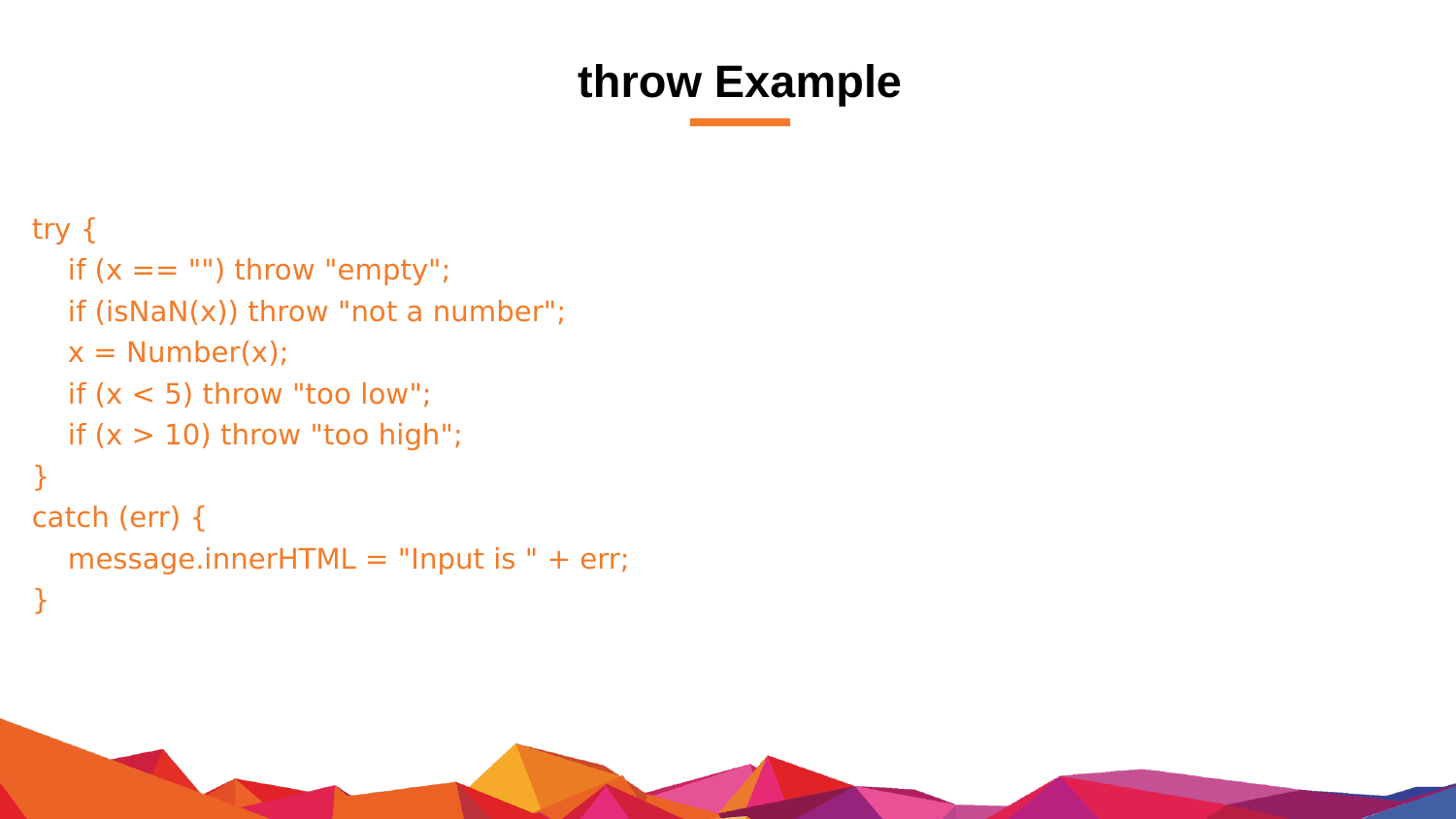

# throw Example
try {
    if (x == "") throw "empty";
    if (isNaN(x)) throw "not a number";
    x = Number(x);
    if (x < 5) throw "too low";
    if (x > 10) throw "too high";
}
catch (err) {
    message.innerHTML = "Input is " + err;
}